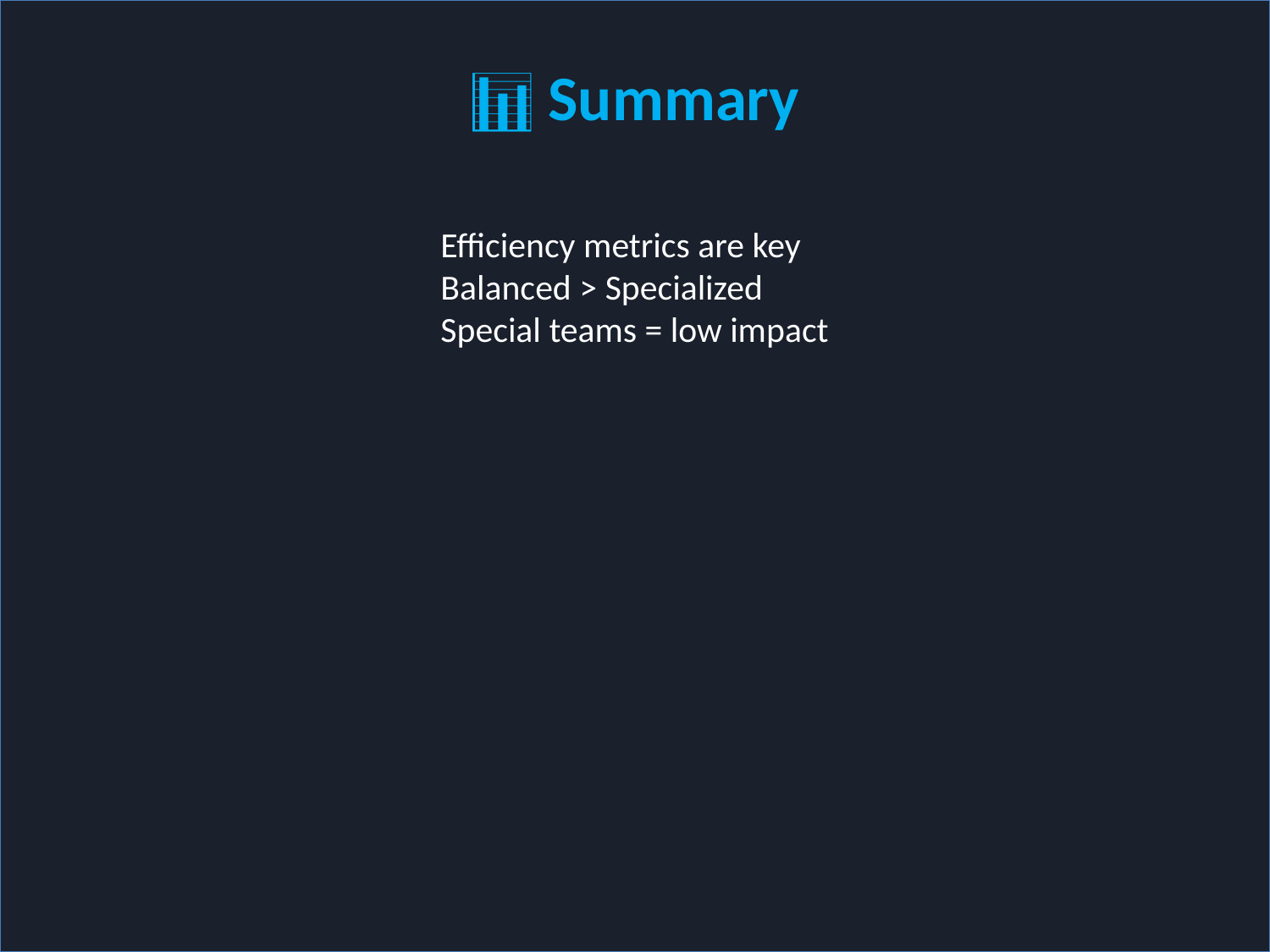

📊 Summary

Efficiency metrics are key
Balanced > Specialized
Special teams = low impact